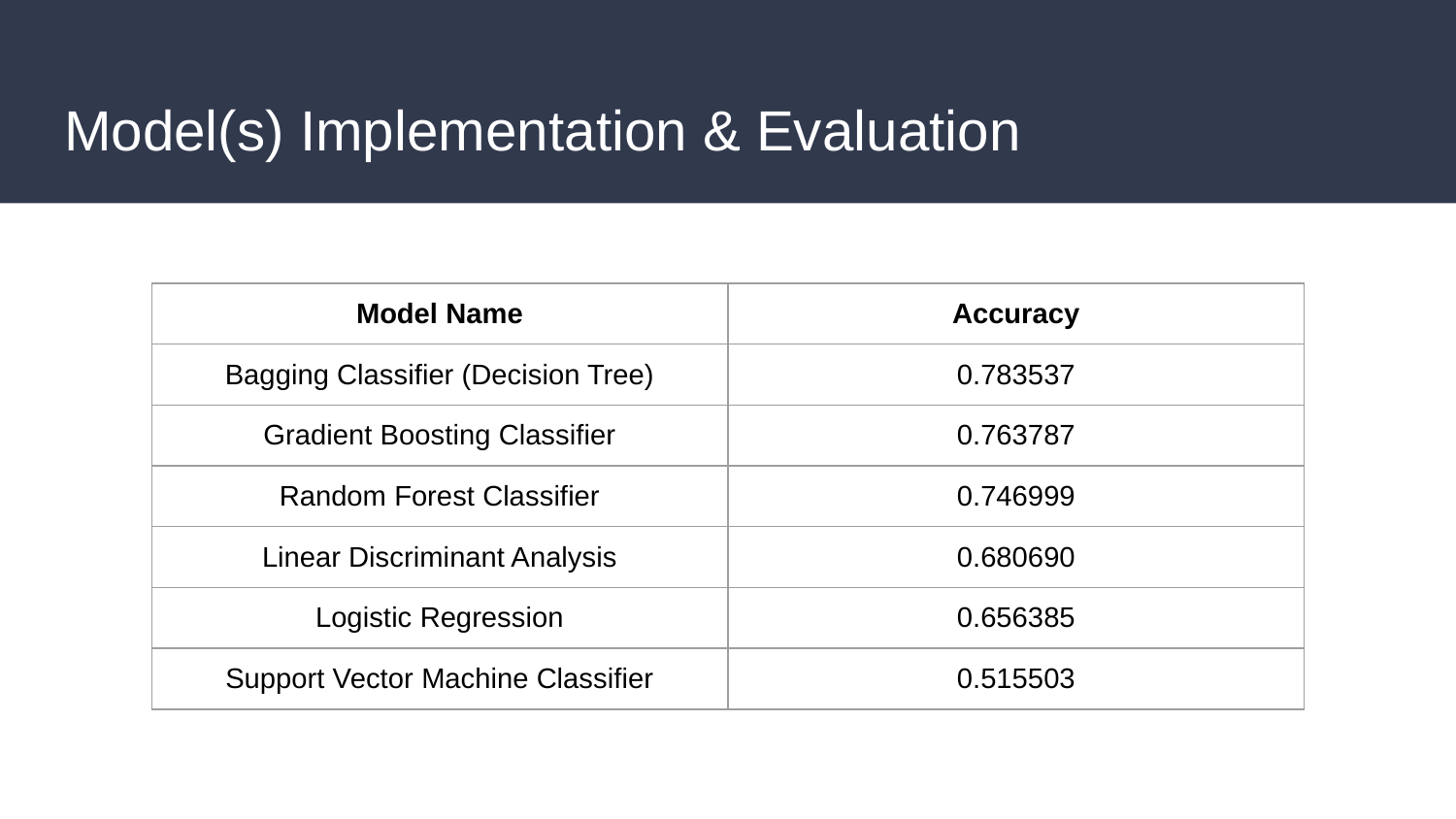

# Model(s) Implementation & Evaluation
| Model Name | Accuracy |
| --- | --- |
| Bagging Classifier (Decision Tree) | 0.783537 |
| Gradient Boosting Classifier | 0.763787 |
| Random Forest Classifier | 0.746999 |
| Linear Discriminant Analysis | 0.680690 |
| Logistic Regression | 0.656385 |
| Support Vector Machine Classifier | 0.515503 |